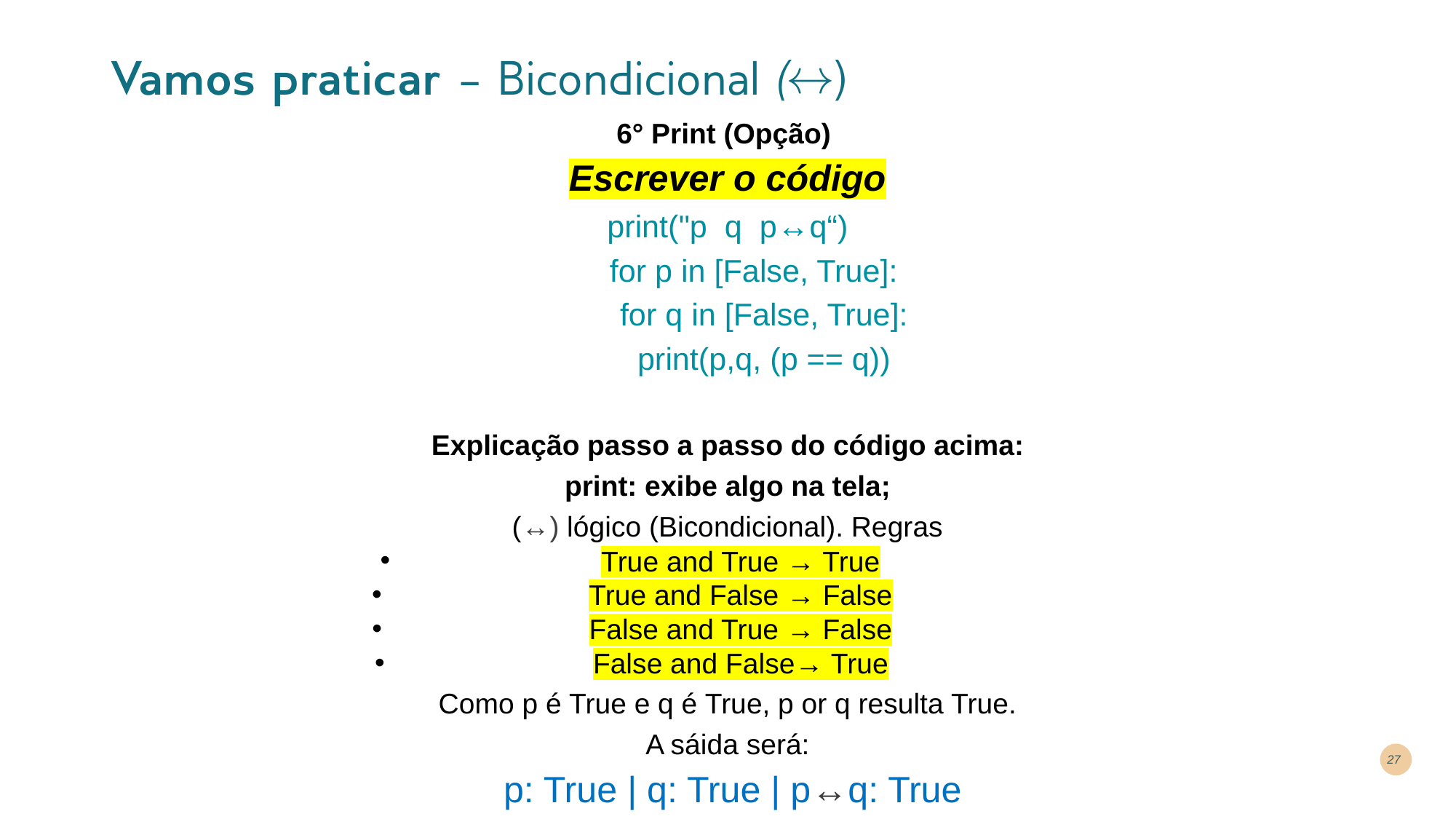

# Vamos praticar – Bicondicional (↔)
6° Print (Opção)
Escrever o código
print("p  q  p↔q“)
      for p in [False, True]:
	for q in [False, True]:
	print(p,q, (p == q))

Explicação passo a passo do código acima:
print: exibe algo na tela;
(↔) lógico (Bicondicional). Regras
True and True → True
True and False → False
False and True → False
False and False→ True
Como p é True e q é True, p or q resulta True.
A sáida será:
 p: True | q: True | p↔q: True

27